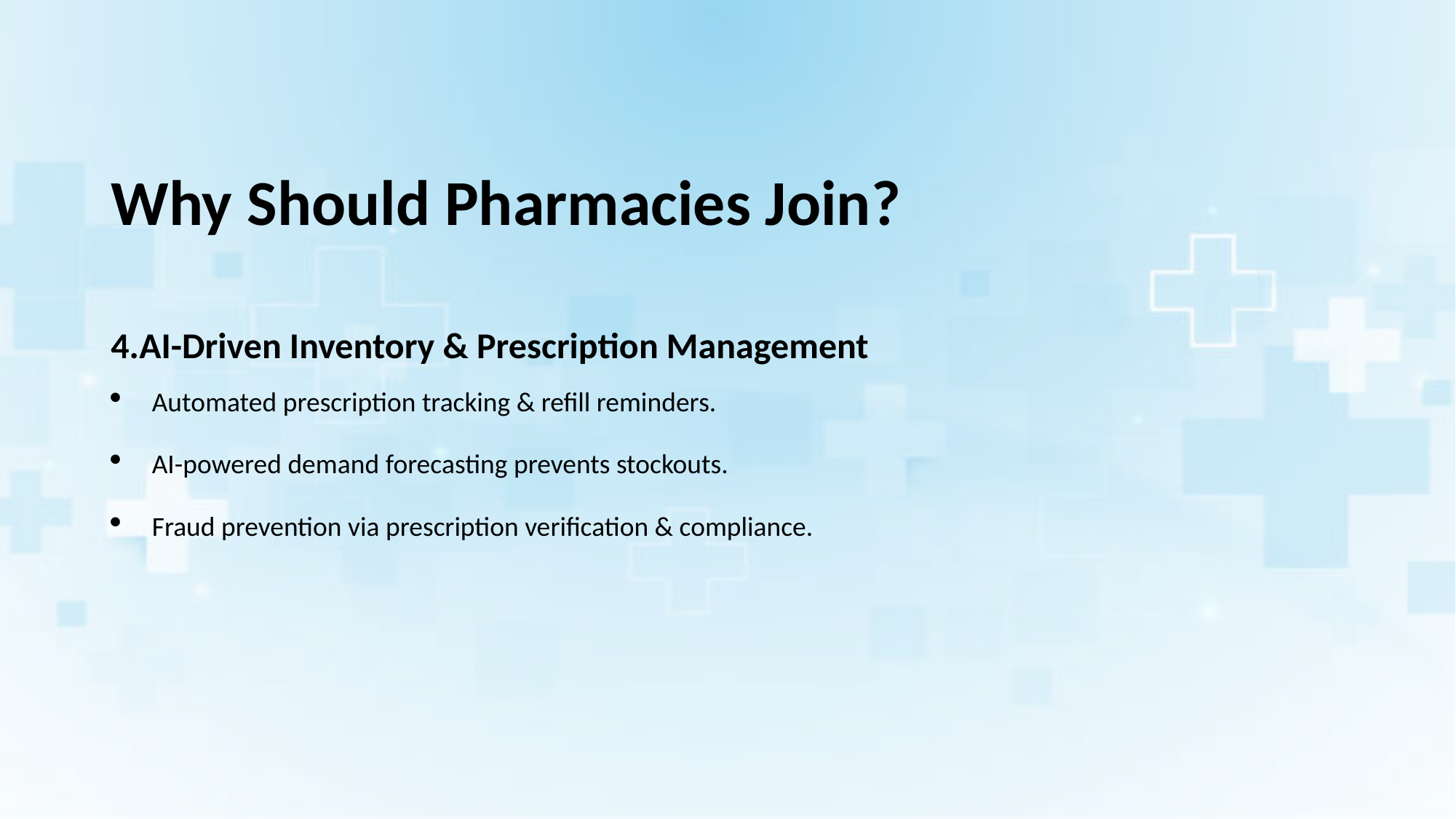

# Why Should Pharmacies Join?
4.AI-Driven Inventory & Prescription Management
Automated prescription tracking & refill reminders.
AI-powered demand forecasting prevents stockouts.
Fraud prevention via prescription verification & compliance.